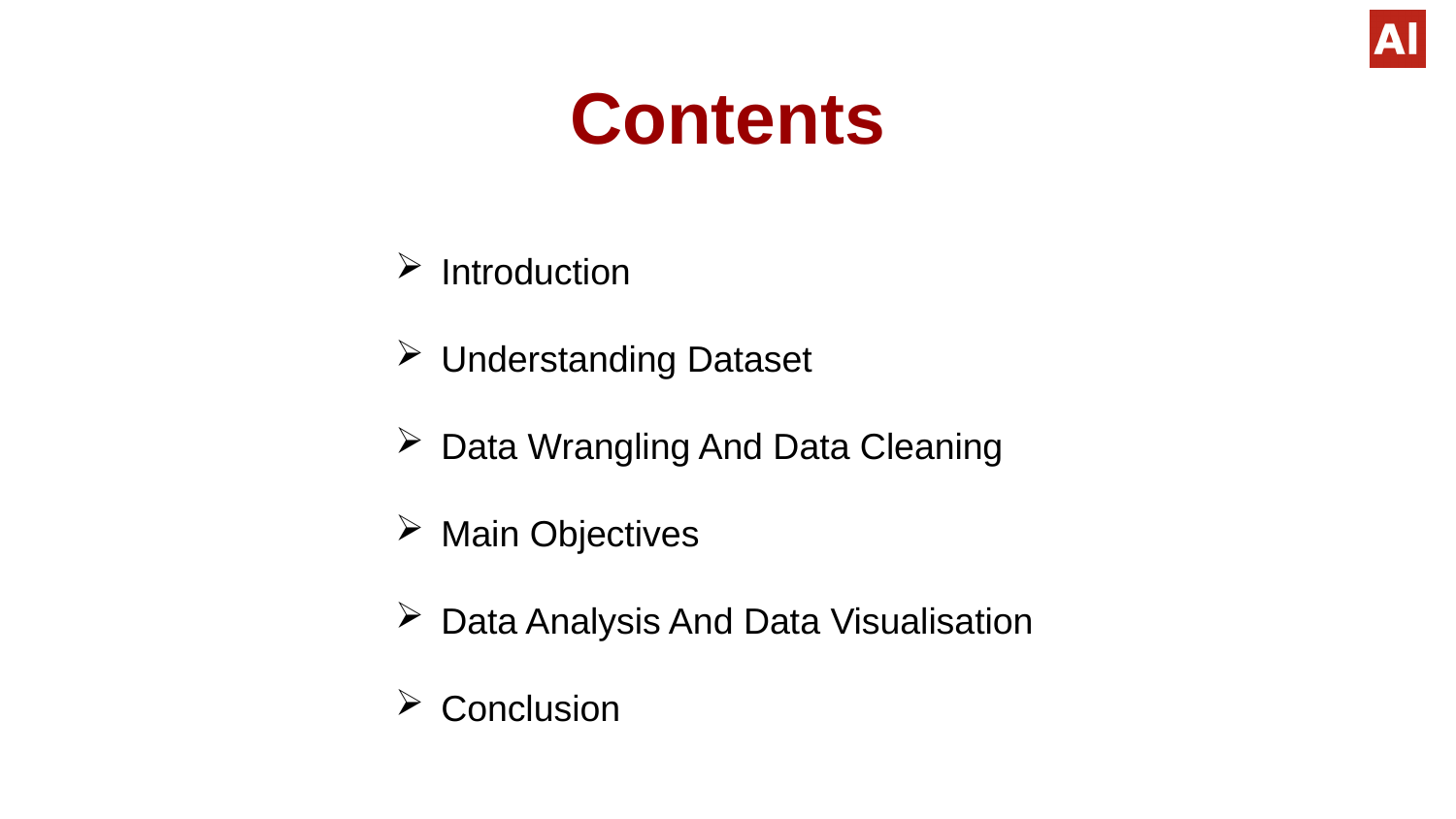

Contents
Introduction
Understanding Dataset
Data Wrangling And Data Cleaning
Main Objectives
Data Analysis And Data Visualisation
Conclusion